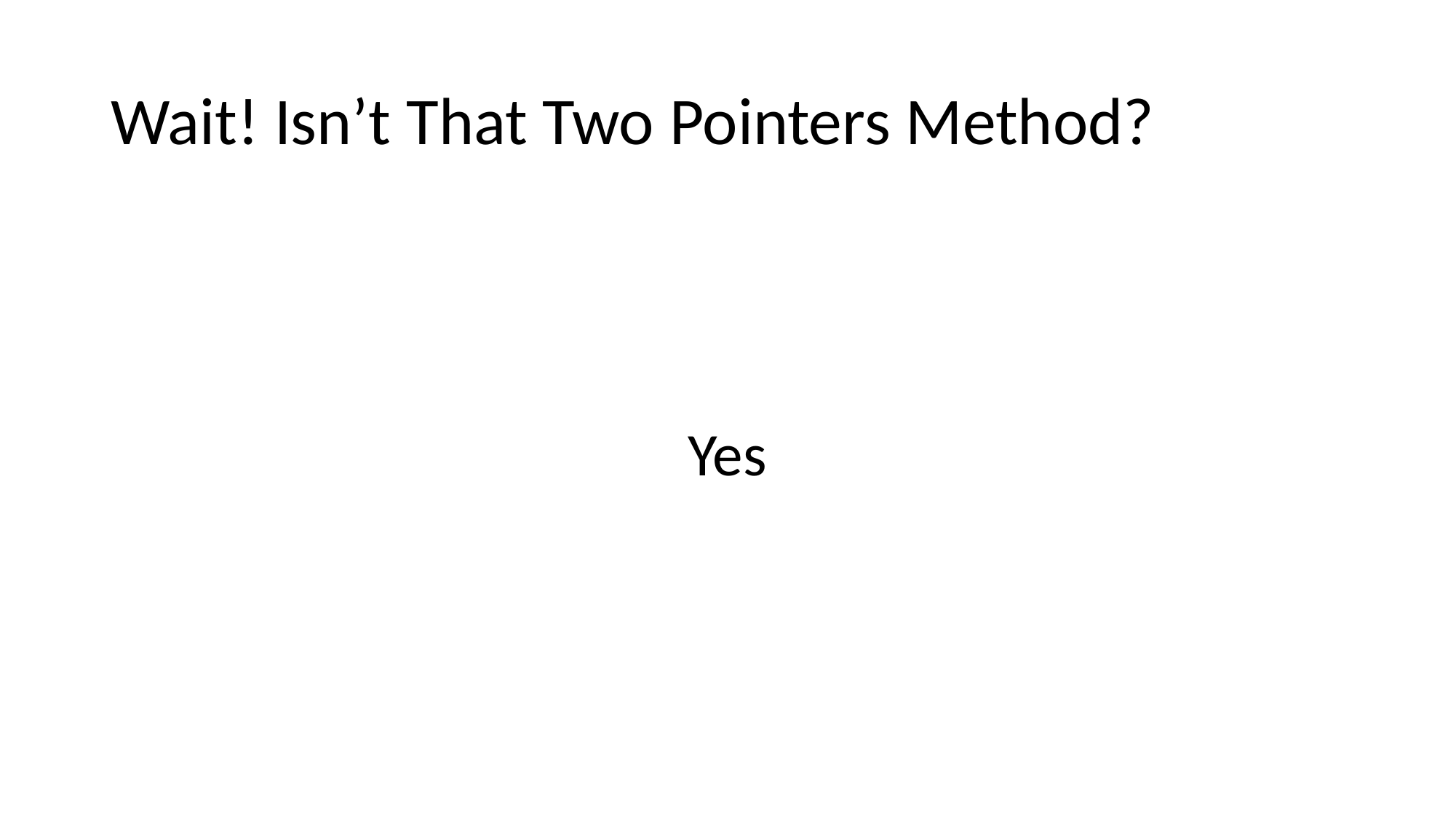

# Wait! Isn’t That Two Pointers Method?
Yes